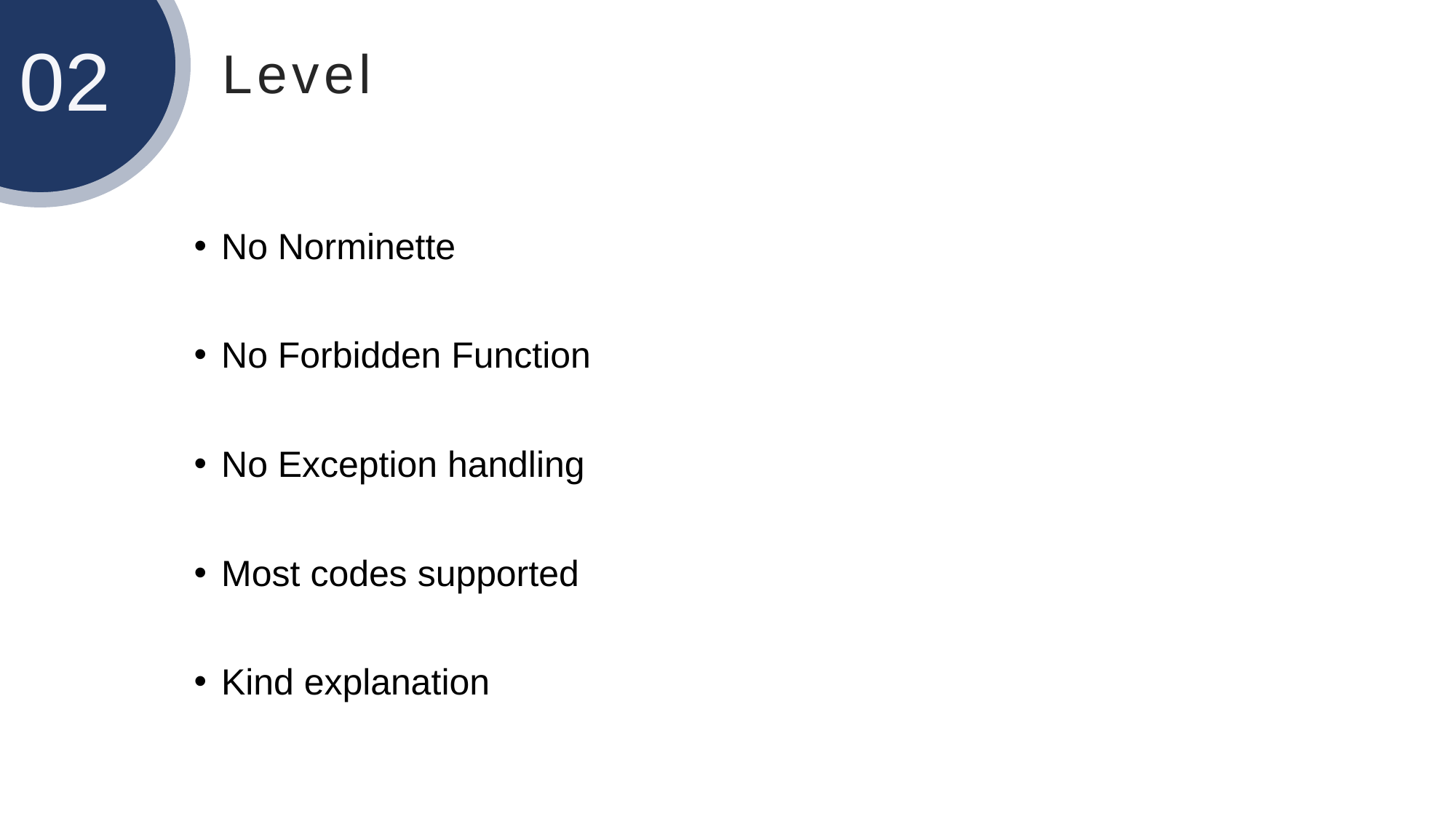

02
Level
No Norminette

No Forbidden Function

No Exception handling

Most codes supported

Kind explanation